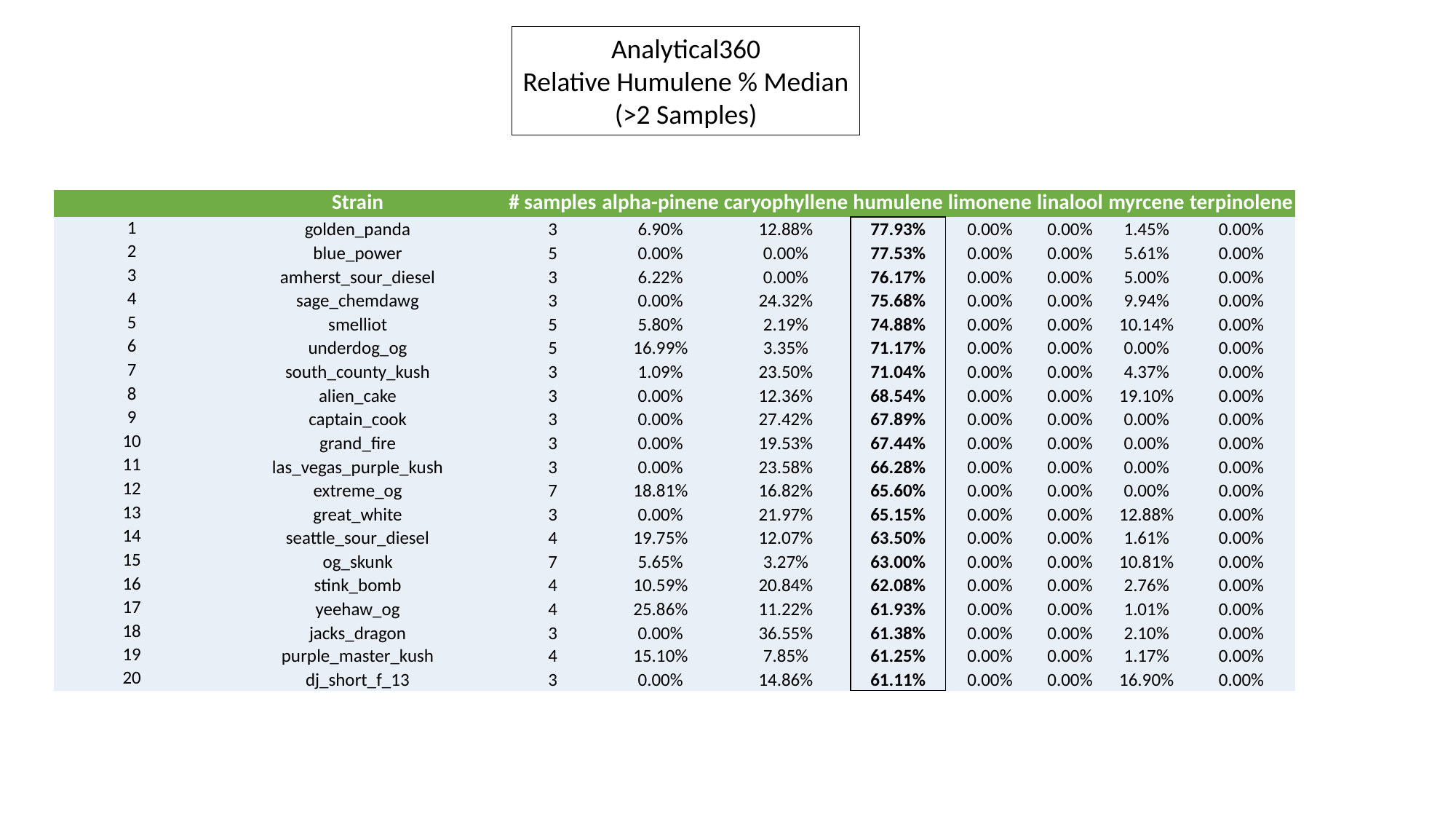

Analytical360
Relative Humulene % Median
(>2 Samples)
|  | Strain | # samples | alpha-pinene | caryophyllene | humulene | limonene | linalool | myrcene | terpinolene |
| --- | --- | --- | --- | --- | --- | --- | --- | --- | --- |
| 1 | golden\_panda | 3 | 6.90% | 12.88% | 77.93% | 0.00% | 0.00% | 1.45% | 0.00% |
| 2 | blue\_power | 5 | 0.00% | 0.00% | 77.53% | 0.00% | 0.00% | 5.61% | 0.00% |
| 3 | amherst\_sour\_diesel | 3 | 6.22% | 0.00% | 76.17% | 0.00% | 0.00% | 5.00% | 0.00% |
| 4 | sage\_chemdawg | 3 | 0.00% | 24.32% | 75.68% | 0.00% | 0.00% | 9.94% | 0.00% |
| 5 | smelliot | 5 | 5.80% | 2.19% | 74.88% | 0.00% | 0.00% | 10.14% | 0.00% |
| 6 | underdog\_og | 5 | 16.99% | 3.35% | 71.17% | 0.00% | 0.00% | 0.00% | 0.00% |
| 7 | south\_county\_kush | 3 | 1.09% | 23.50% | 71.04% | 0.00% | 0.00% | 4.37% | 0.00% |
| 8 | alien\_cake | 3 | 0.00% | 12.36% | 68.54% | 0.00% | 0.00% | 19.10% | 0.00% |
| 9 | captain\_cook | 3 | 0.00% | 27.42% | 67.89% | 0.00% | 0.00% | 0.00% | 0.00% |
| 10 | grand\_fire | 3 | 0.00% | 19.53% | 67.44% | 0.00% | 0.00% | 0.00% | 0.00% |
| 11 | las\_vegas\_purple\_kush | 3 | 0.00% | 23.58% | 66.28% | 0.00% | 0.00% | 0.00% | 0.00% |
| 12 | extreme\_og | 7 | 18.81% | 16.82% | 65.60% | 0.00% | 0.00% | 0.00% | 0.00% |
| 13 | great\_white | 3 | 0.00% | 21.97% | 65.15% | 0.00% | 0.00% | 12.88% | 0.00% |
| 14 | seattle\_sour\_diesel | 4 | 19.75% | 12.07% | 63.50% | 0.00% | 0.00% | 1.61% | 0.00% |
| 15 | og\_skunk | 7 | 5.65% | 3.27% | 63.00% | 0.00% | 0.00% | 10.81% | 0.00% |
| 16 | stink\_bomb | 4 | 10.59% | 20.84% | 62.08% | 0.00% | 0.00% | 2.76% | 0.00% |
| 17 | yeehaw\_og | 4 | 25.86% | 11.22% | 61.93% | 0.00% | 0.00% | 1.01% | 0.00% |
| 18 | jacks\_dragon | 3 | 0.00% | 36.55% | 61.38% | 0.00% | 0.00% | 2.10% | 0.00% |
| 19 | purple\_master\_kush | 4 | 15.10% | 7.85% | 61.25% | 0.00% | 0.00% | 1.17% | 0.00% |
| 20 | dj\_short\_f\_13 | 3 | 0.00% | 14.86% | 61.11% | 0.00% | 0.00% | 16.90% | 0.00% |